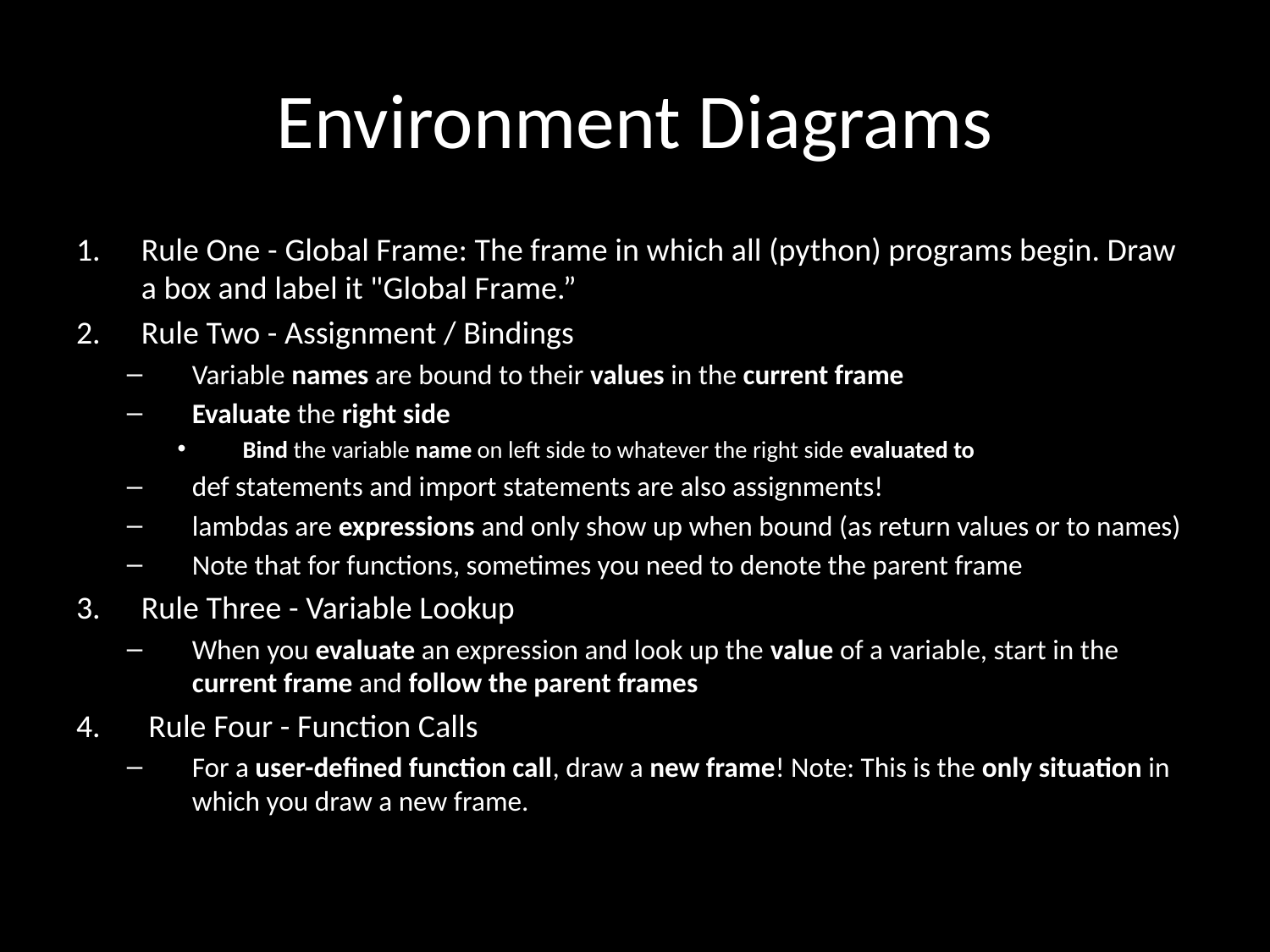

# Environment Diagrams
Rule One - Global Frame: The frame in which all (python) programs begin. Draw a box and label it "Global Frame.”
Rule Two - Assignment / Bindings
Variable names are bound to their values in the current frame
Evaluate the right side
Bind the variable name on left side to whatever the right side evaluated to
def statements and import statements are also assignments!
lambdas are expressions and only show up when bound (as return values or to names)
Note that for functions, sometimes you need to denote the parent frame
Rule Three - Variable Lookup
When you evaluate an expression and look up the value of a variable, start in the current frame and follow the parent frames
 Rule Four - Function Calls
For a user-defined function call, draw a new frame! Note: This is the only situation in which you draw a new frame.